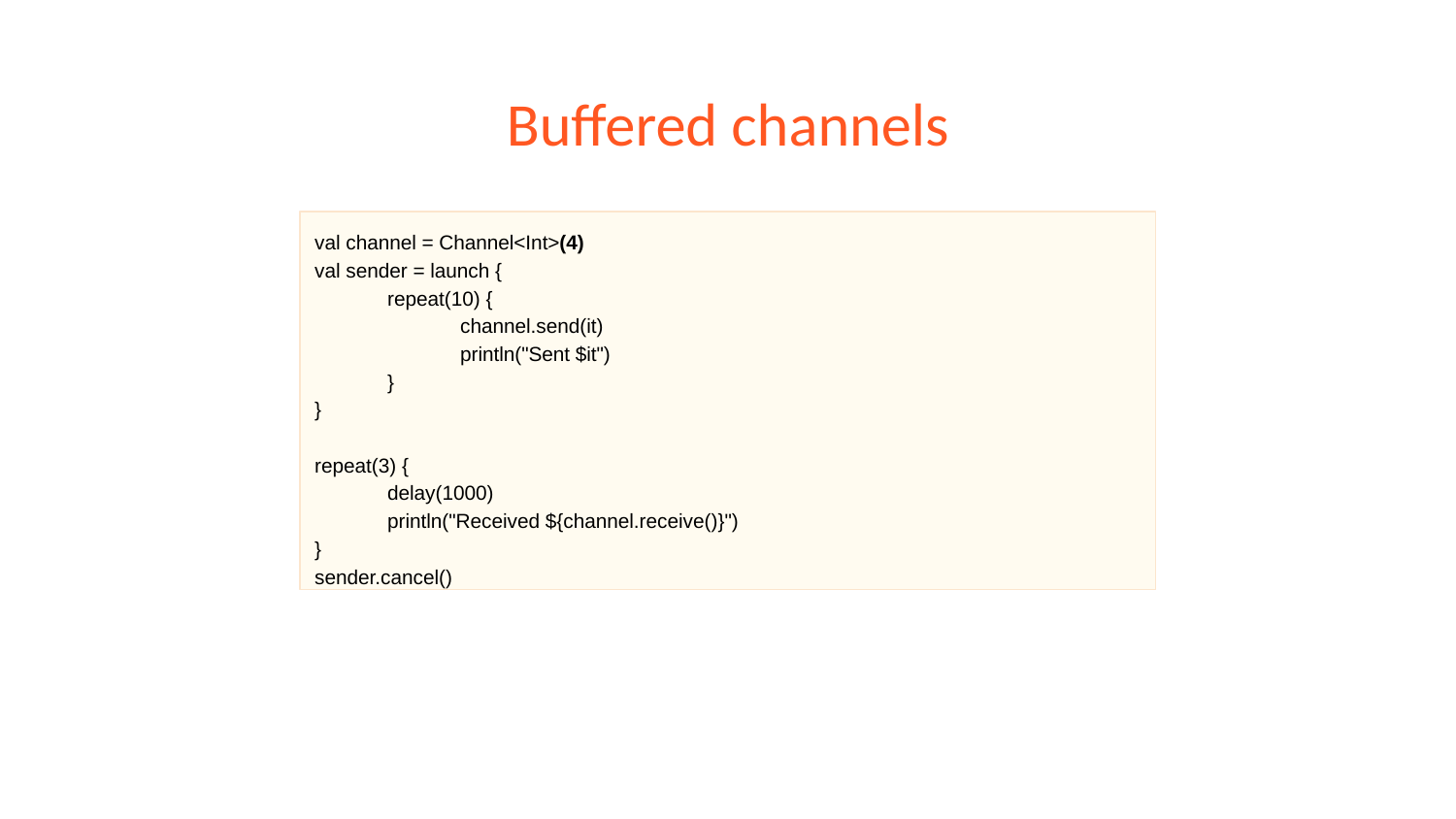

# Buffered channels
val channel = Channel<Int>(4)
val sender = launch {
repeat(10) {
channel.send(it)
println("Sent $it")
}
}

repeat(3) {
delay(1000)
println("Received ${channel.receive()}")
}
sender.cancel()